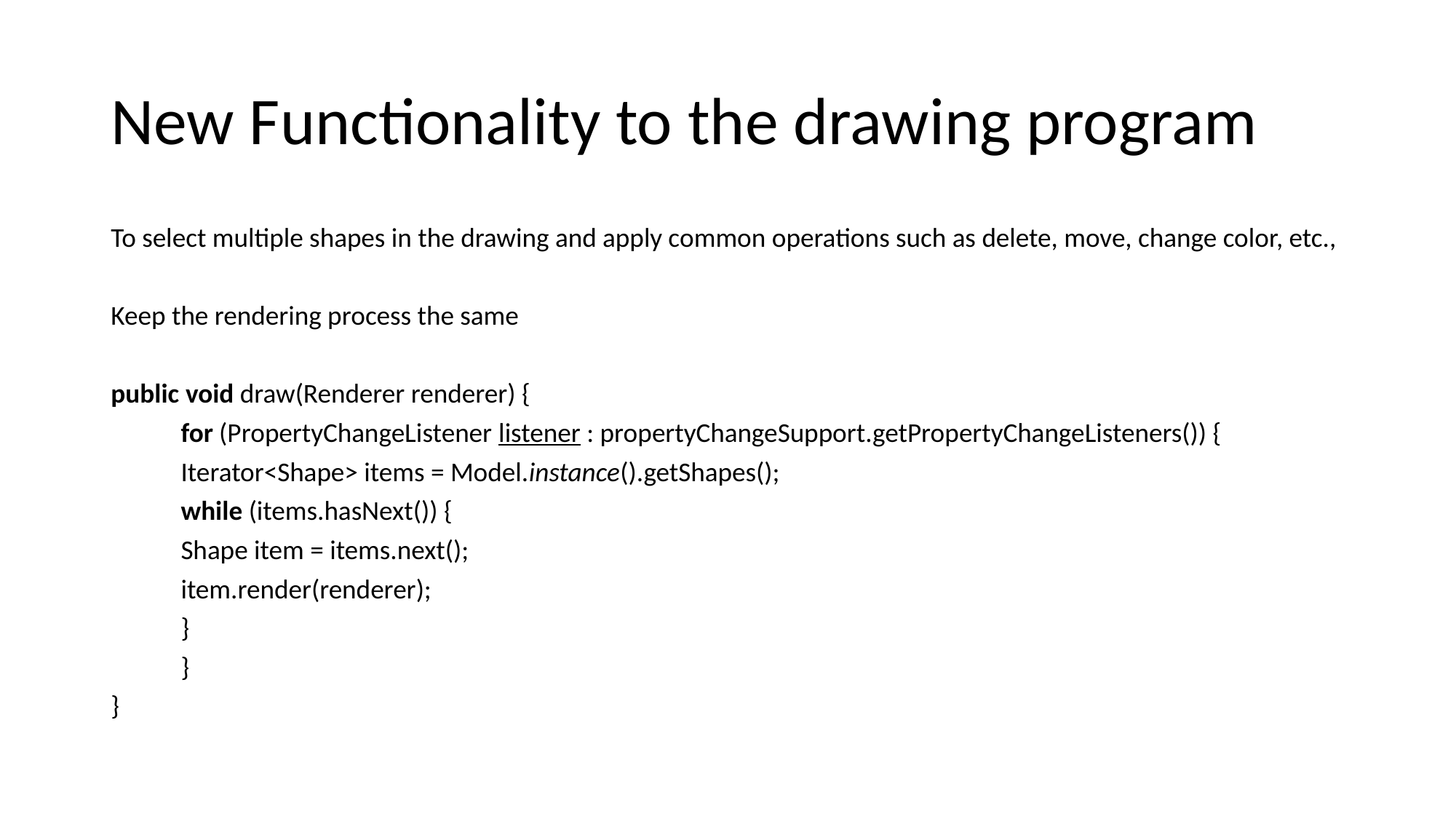

# New Functionality to the drawing program
To select multiple shapes in the drawing and apply common operations such as delete, move, change color, etc.,

Keep the rendering process the same

public void draw(Renderer renderer) {
	for (PropertyChangeListener listener : propertyChangeSupport.getPropertyChangeListeners()) {
		Iterator<Shape> items = Model.instance().getShapes();
		while (items.hasNext()) {
			Shape item = items.next();
			item.render(renderer);
		}
	}
}